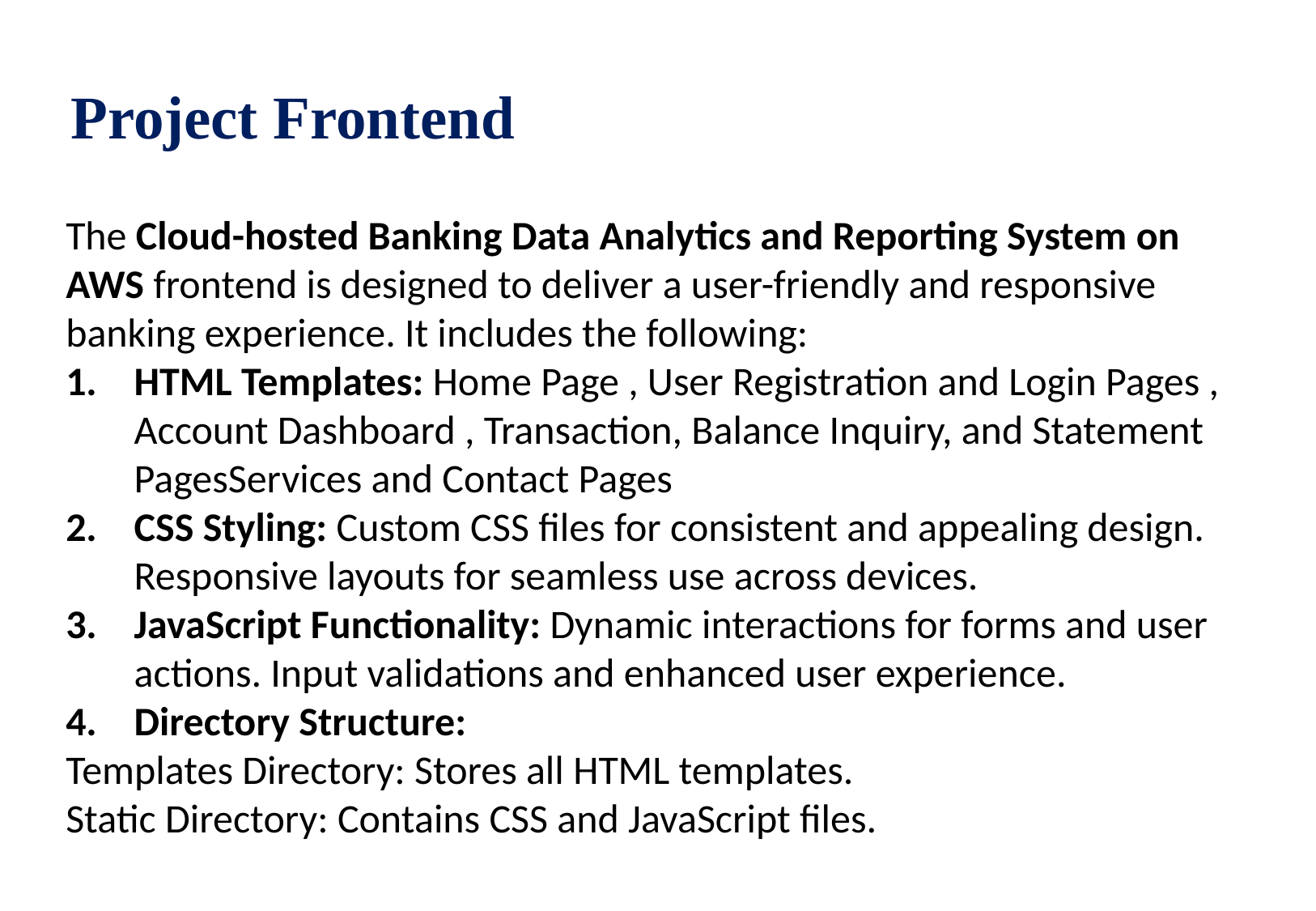

# Project Frontend
The Cloud-hosted Banking Data Analytics and Reporting System on  AWS frontend is designed to deliver a user-friendly and responsive banking experience. It includes the following:
HTML Templates: Home Page , User Registration and Login Pages , Account Dashboard , Transaction, Balance Inquiry, and Statement PagesServices and Contact Pages
CSS Styling: Custom CSS files for consistent and appealing design. Responsive layouts for seamless use across devices.
JavaScript Functionality: Dynamic interactions for forms and user actions. Input validations and enhanced user experience.
Directory Structure:
Templates Directory: Stores all HTML templates.
Static Directory: Contains CSS and JavaScript files.